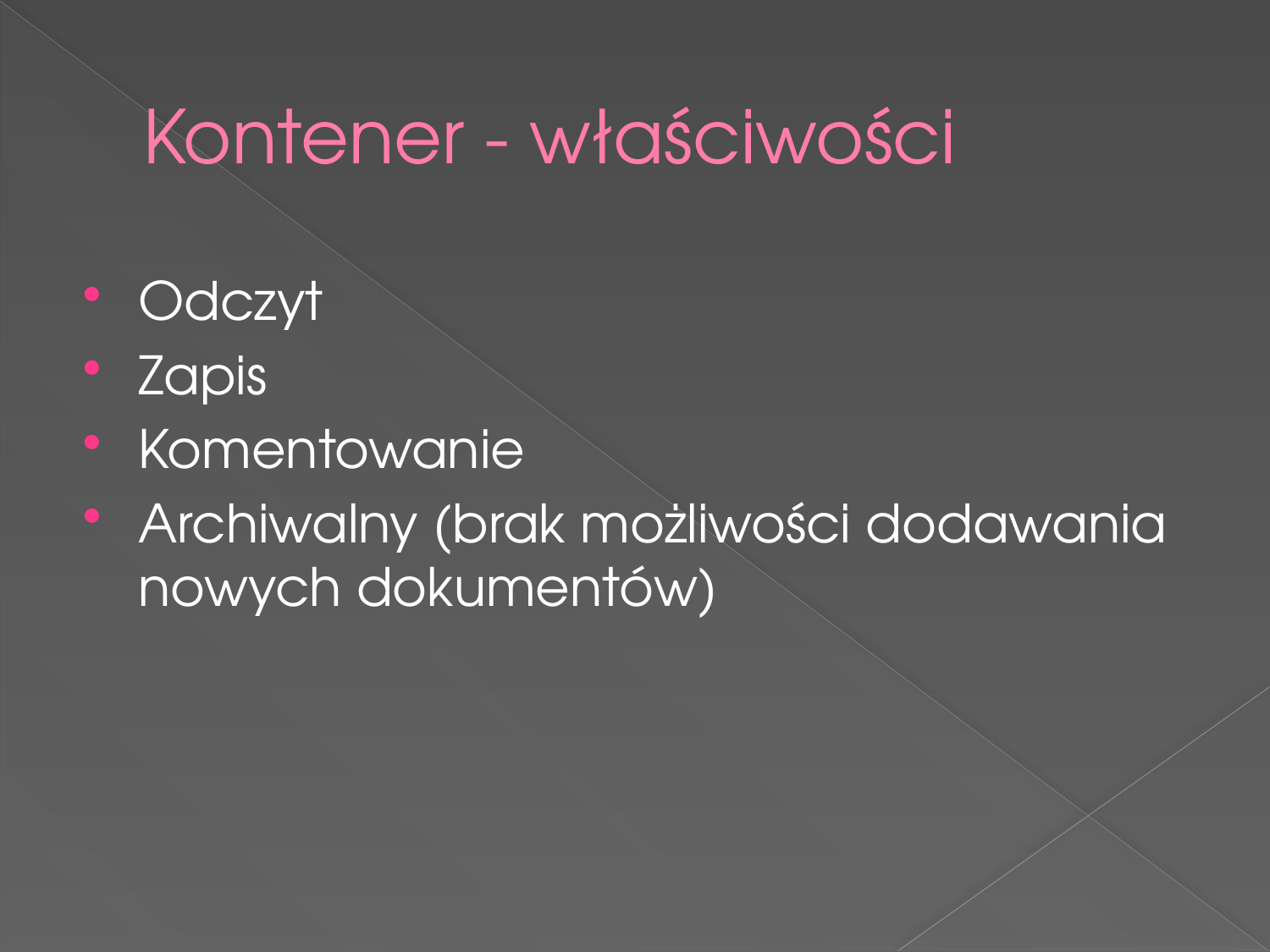

# Kontener - właściwości
Odczyt
Zapis
Komentowanie
Archiwalny (brak możliwości dodawania nowych dokumentów)